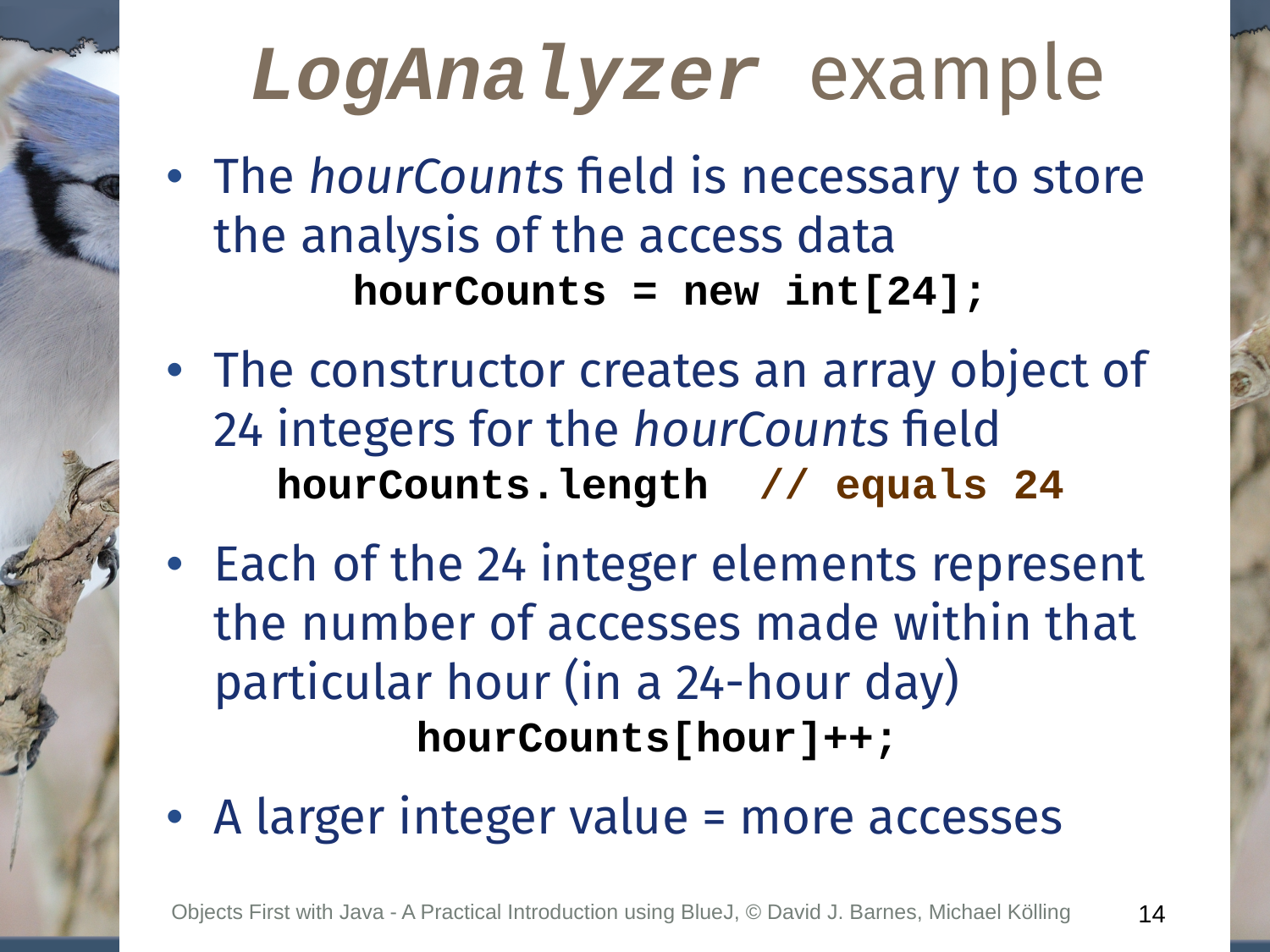

LogAnalyzer example
The hourCounts field is necessary to store the analysis of the access data
hourCounts = new int[24];
The constructor creates an array object of 24 integers for the hourCounts field
hourCounts.length  // equals 24
Each of the 24 integer elements represent the number of accesses made within that particular hour (in a 24-hour day)
hourCounts[hour]++;
A larger integer value = more accesses
Objects First with Java - A Practical Introduction using BlueJ, © David J. Barnes, Michael Kölling